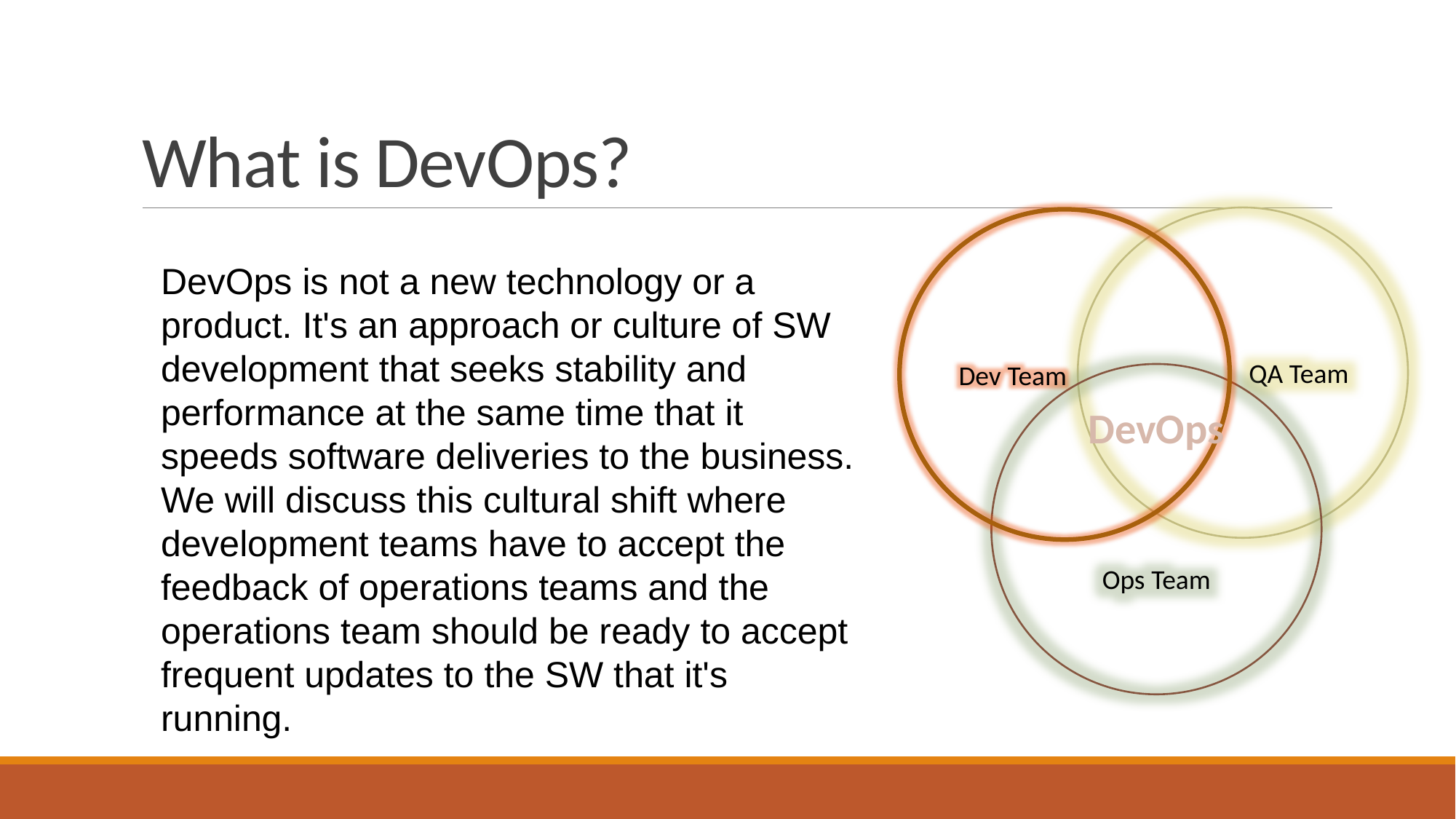

# What is DevOps?
QA Team
Dev Team

Ops Team
DevOps
DevOps is not a new technology or a product. It's an approach or culture of SW development that seeks stability and performance at the same time that it speeds software deliveries to the business. We will discuss this cultural shift where development teams have to accept the
feedback of operations teams and the operations team should be ready to accept frequent updates to the SW that it's running.